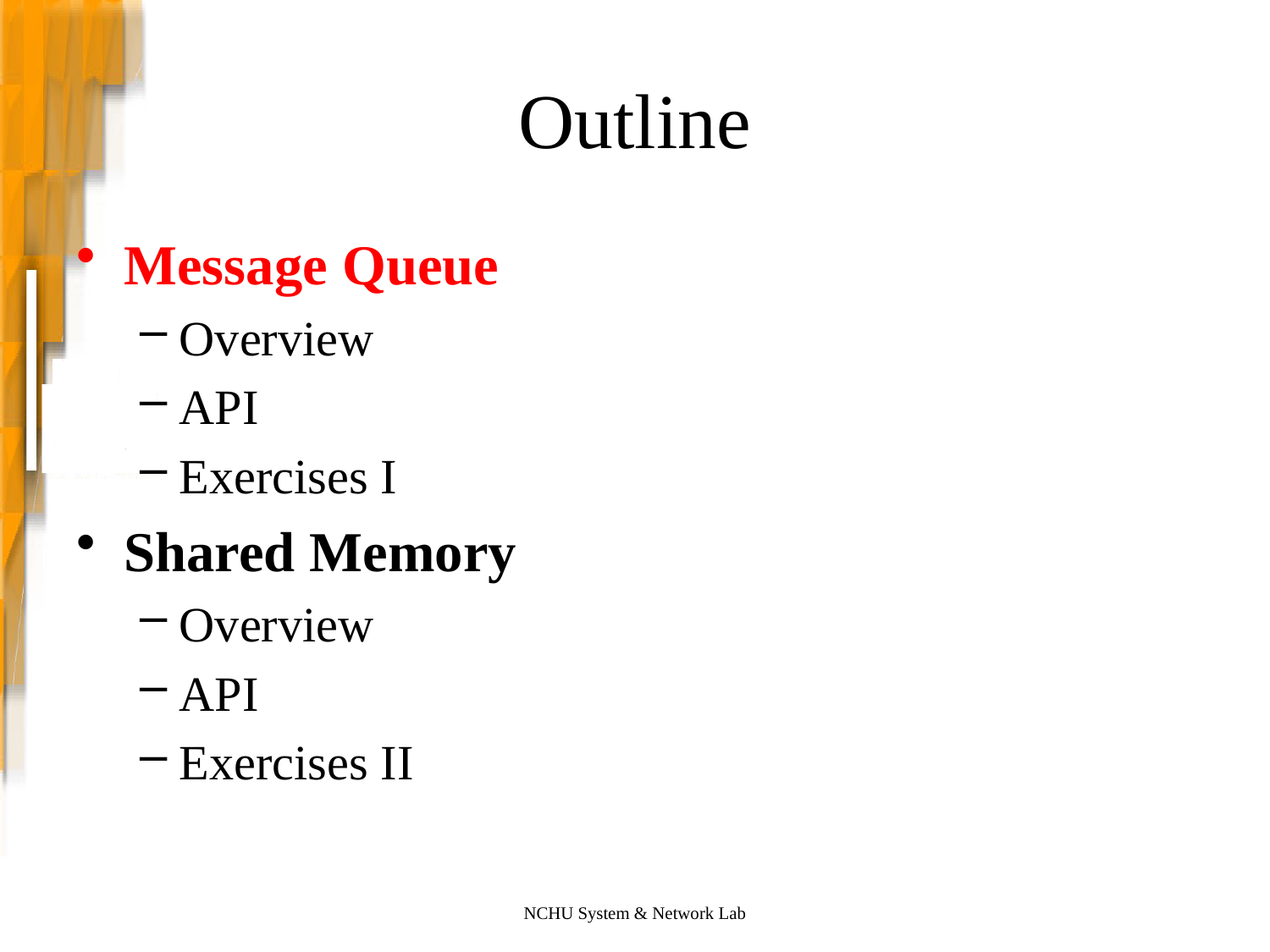

# Outline
Message Queue
Overview
API
Exercises I
Shared Memory
Overview
API
Exercises II

NCHU System & Network Lab